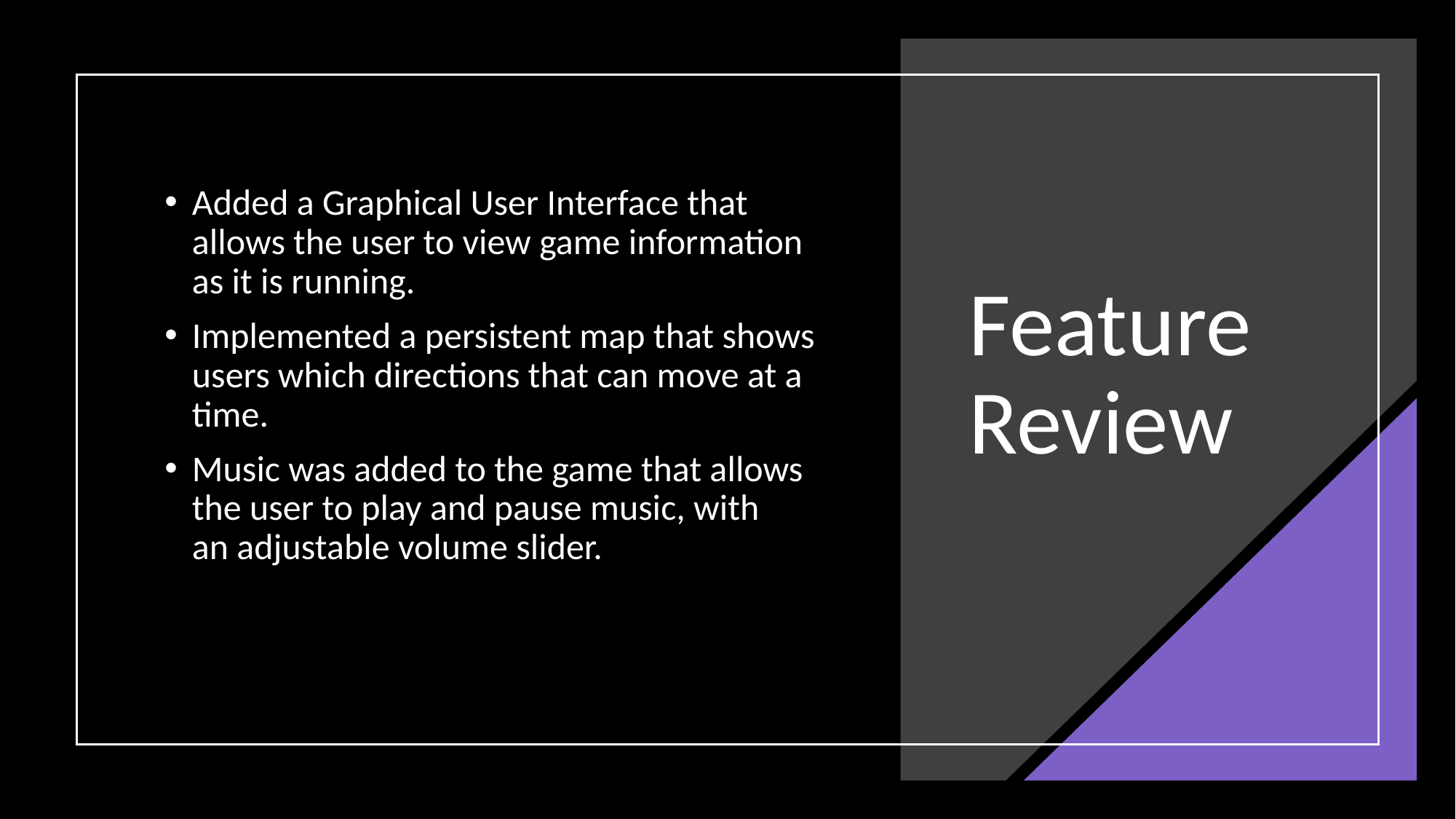

Added a Graphical User Interface that allows the user to view game information as it is running.
Implemented a persistent map that shows users which directions that can move at a time.
Music was added to the game that allows the user to play and pause music, with an adjustable volume slider.
# Feature Review